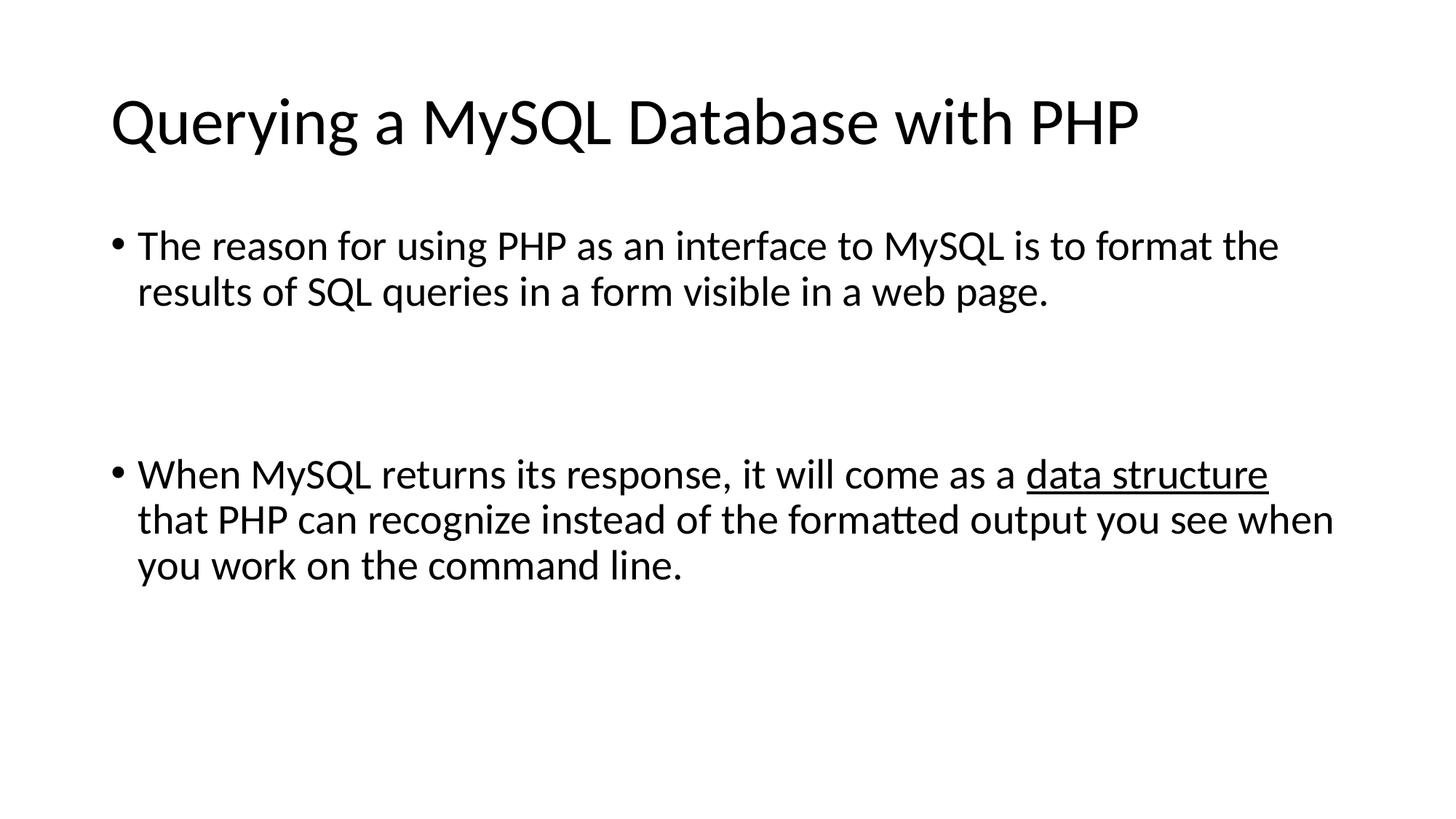

# Querying a MySQL Database with PHP
The reason for using PHP as an interface to MySQL is to format the results of SQL queries in a form visible in a web page.

When MySQL returns its response, it will come as a data structure that PHP can recognize instead of the formatted output you see when you work on the command line.